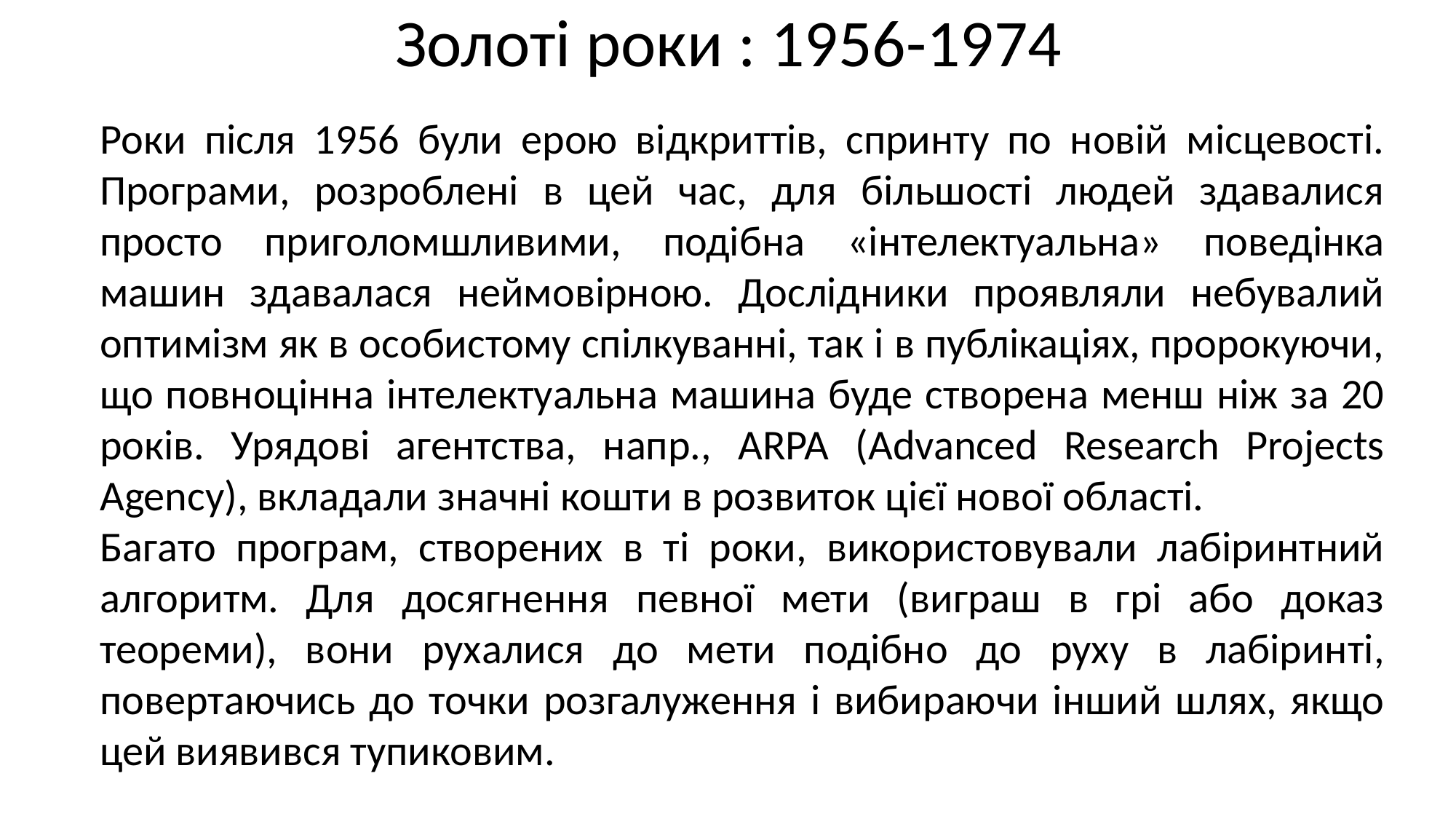

Золоті роки : 1956-1974
Роки після 1956 були ерою відкриттів, спринту по новій місцевості. Програми, розроблені в цей час, для більшості людей здавалися просто приголомшливими, подібна «інтелектуальна» поведінка машин здавалася неймовірною. Дослідники проявляли небувалий оптимізм як в особистому спілкуванні, так і в публікаціях, пророкуючи, що повноцінна інтелектуальна машина буде створена менш ніж за 20 років. Урядові агентства, напр., ARPA (Advanced Research Projects Agency), вкладали значні кошти в розвиток цієї нової області.
Багато програм, створених в ті роки, використовували лабіринтний алгоритм. Для досягнення певної мети (виграш в грі або доказ теореми), вони рухалися до мети подібно до руху в лабіринті, повертаючись до точки розгалуження і вибираючи інший шлях, якщо цей виявився тупиковим.